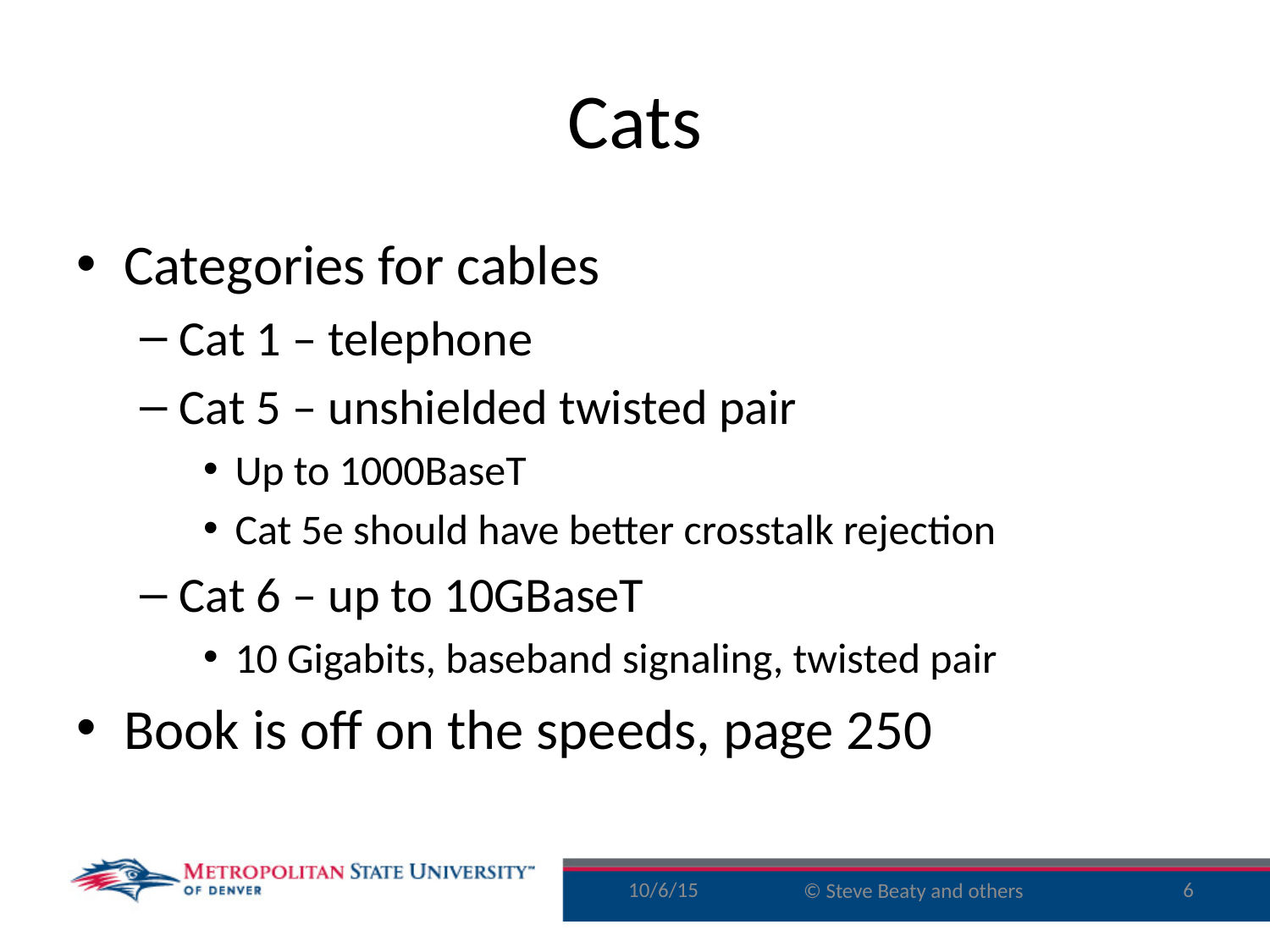

# Cats
Categories for cables
Cat 1 – telephone
Cat 5 – unshielded twisted pair
Up to 1000BaseT
Cat 5e should have better crosstalk rejection
Cat 6 – up to 10GBaseT
10 Gigabits, baseband signaling, twisted pair
Book is off on the speeds, page 250

10/6/15
6
© Steve Beaty and others